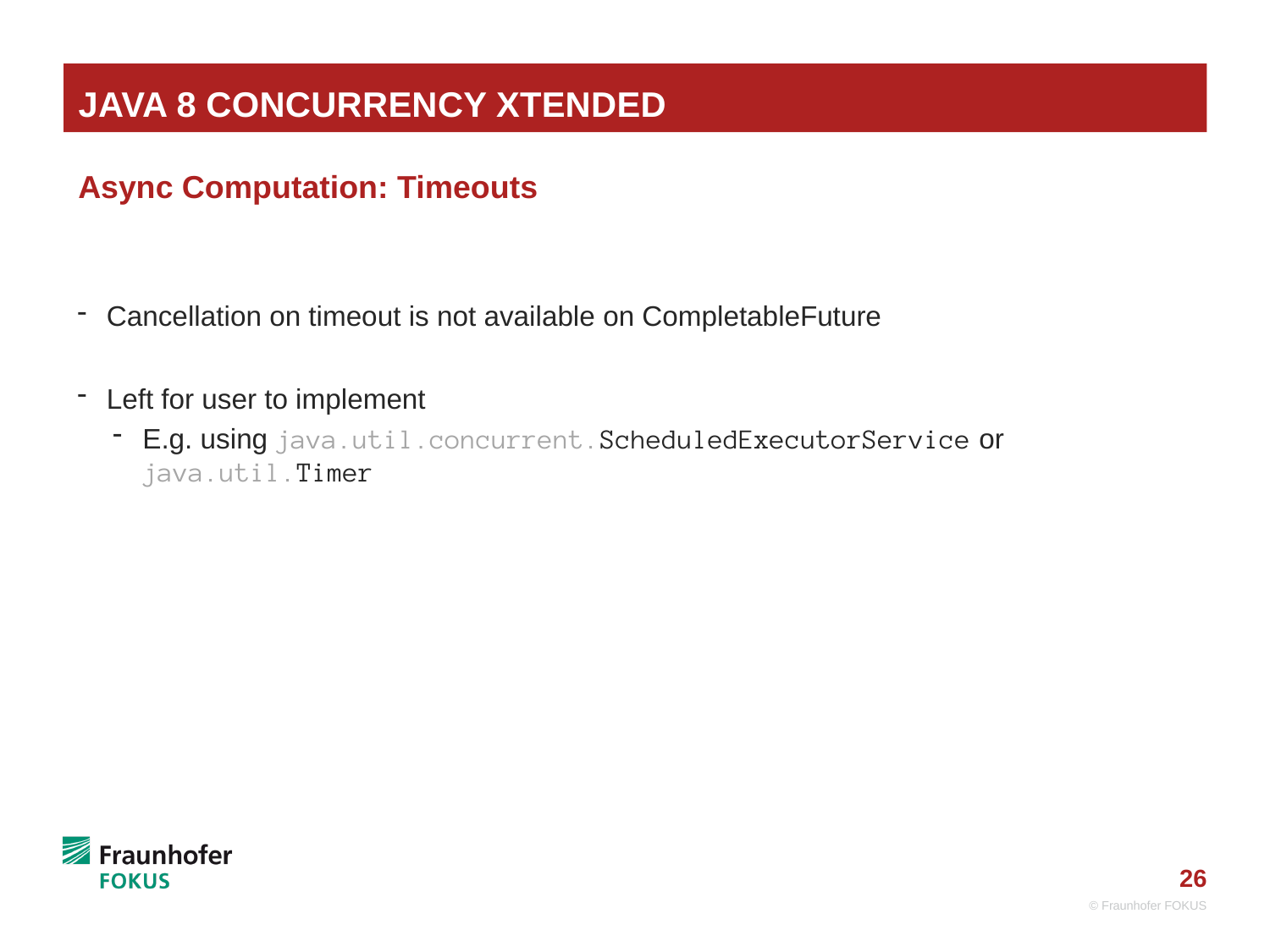

# Java 8 Concurrency Xtended
Async Computation: Timeouts

Cancellation on timeout is not available on CompletableFuture

Left for user to implement
E.g. using java.util.concurrent.ScheduledExecutorService or java.util.Timer

© Fraunhofer FOKUS